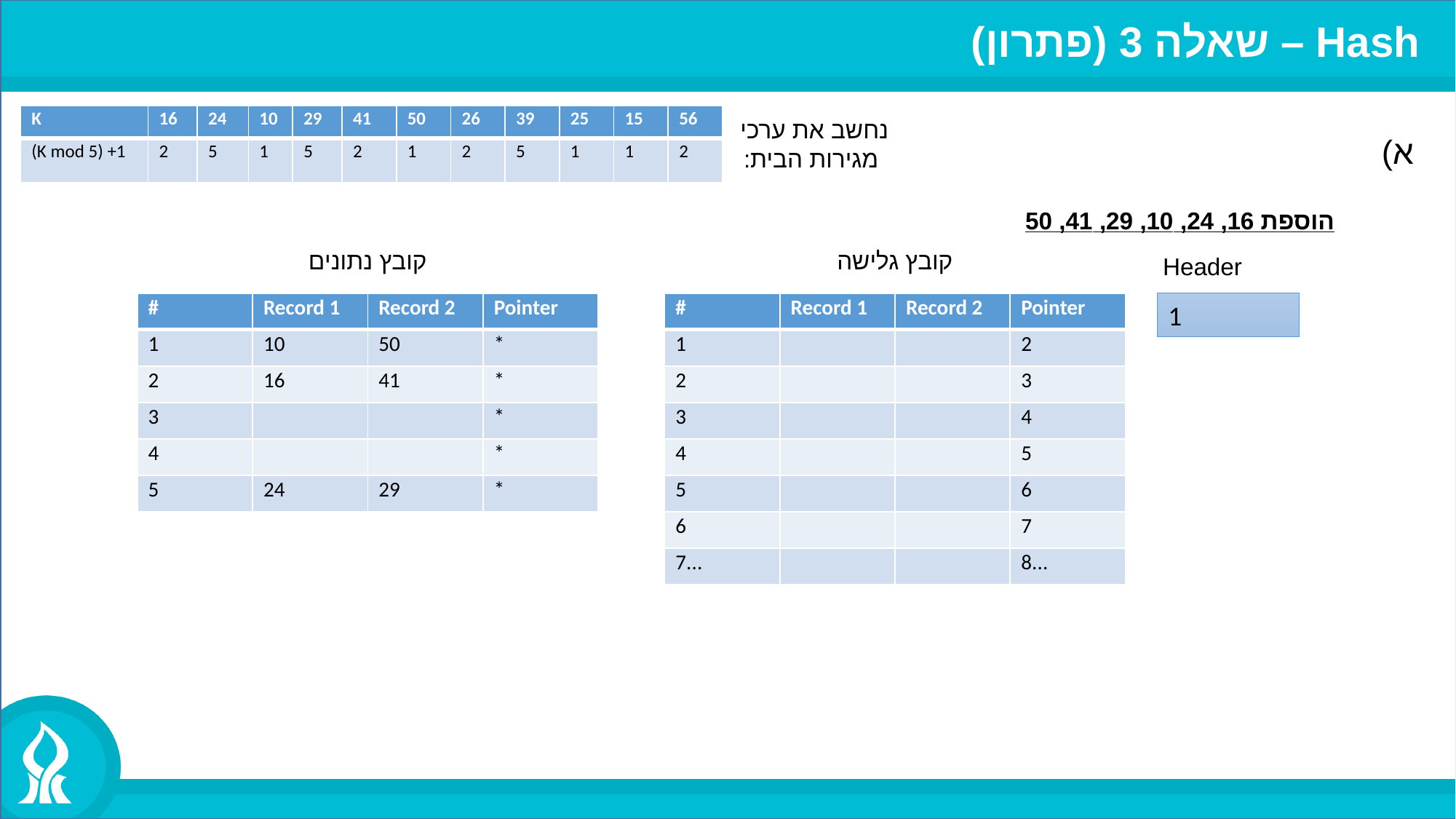

Hash – שאלה 3 (פתרון)
א)
| K | 16 | 24 | 10 | 29 | 41 | 50 | 26 | 39 | 25 | 15 | 56 |
| --- | --- | --- | --- | --- | --- | --- | --- | --- | --- | --- | --- |
| (K mod 5) +1 | 2 | 5 | 1 | 5 | 2 | 1 | 2 | 5 | 1 | 1 | 2 |
נחשב את ערכי
מגירות הבית:
הוספת 16, 24, 10, 29, 41, 50
קובץ נתונים
קובץ גלישה
Header
| # | Record 1 | Record 2 | Pointer |
| --- | --- | --- | --- |
| 1 | 10 | 50 | \* |
| 2 | 16 | 41 | \* |
| 3 |  |  | \* |
| 4 |  |  | \* |
| 5 | 24 | 29 | \* |
| # | Record 1 | Record 2 | Pointer |
| --- | --- | --- | --- |
| 1 |  |  | 2 |
| 2 |  |  | 3 |
| 3 |  |  | 4 |
| 4 |  |  | 5 |
| 5 |  |  | 6 |
| 6 |  |  | 7 |
| 7... |  |  | 8... |
1